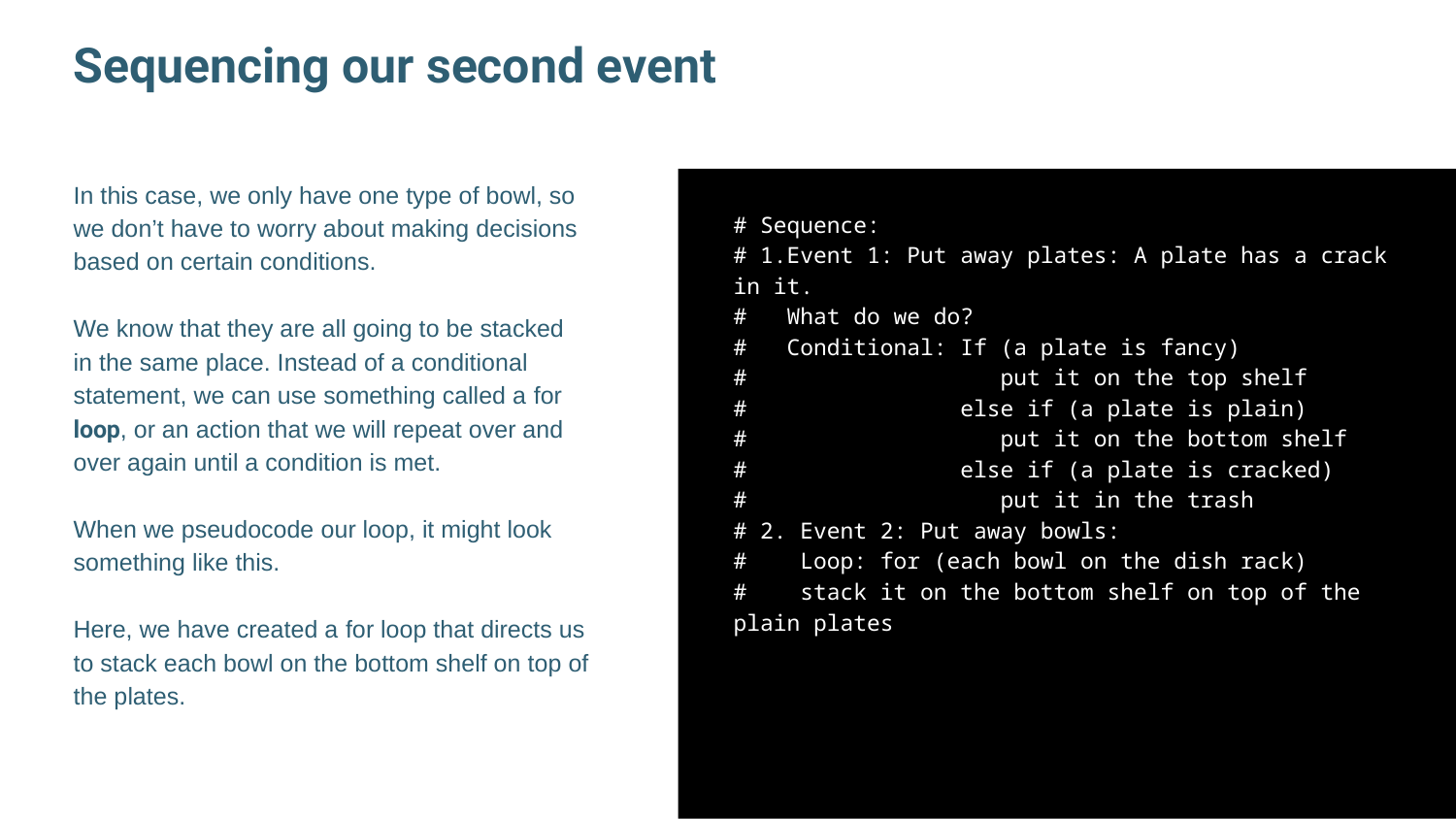

Sequencing our second event

In this case, we only have one type of bowl, so we don’t have to worry about making decisions based on certain conditions.

We know that they are all going to be stacked
in the same place. Instead of a conditional statement, we can use something called a for loop, or an action that we will repeat over and over again until a condition is met.

When we pseudocode our loop, it might look something like this.

Here, we have created a for loop that directs us to stack each bowl on the bottom shelf on top of the plates.

# Sequence:
# 1.Event 1: Put away plates: A plate has a crack in it.
#   What do we do?
#   Conditional: If (a plate is fancy)
#                   put it on the top shelf
#                else if (a plate is plain)
#                   put it on the bottom shelf
#                else if (a plate is cracked)
#                   put it in the trash
# 2. Event 2: Put away bowls:
#    Loop: for (each bowl on the dish rack)
#    stack it on the bottom shelf on top of the plain plates